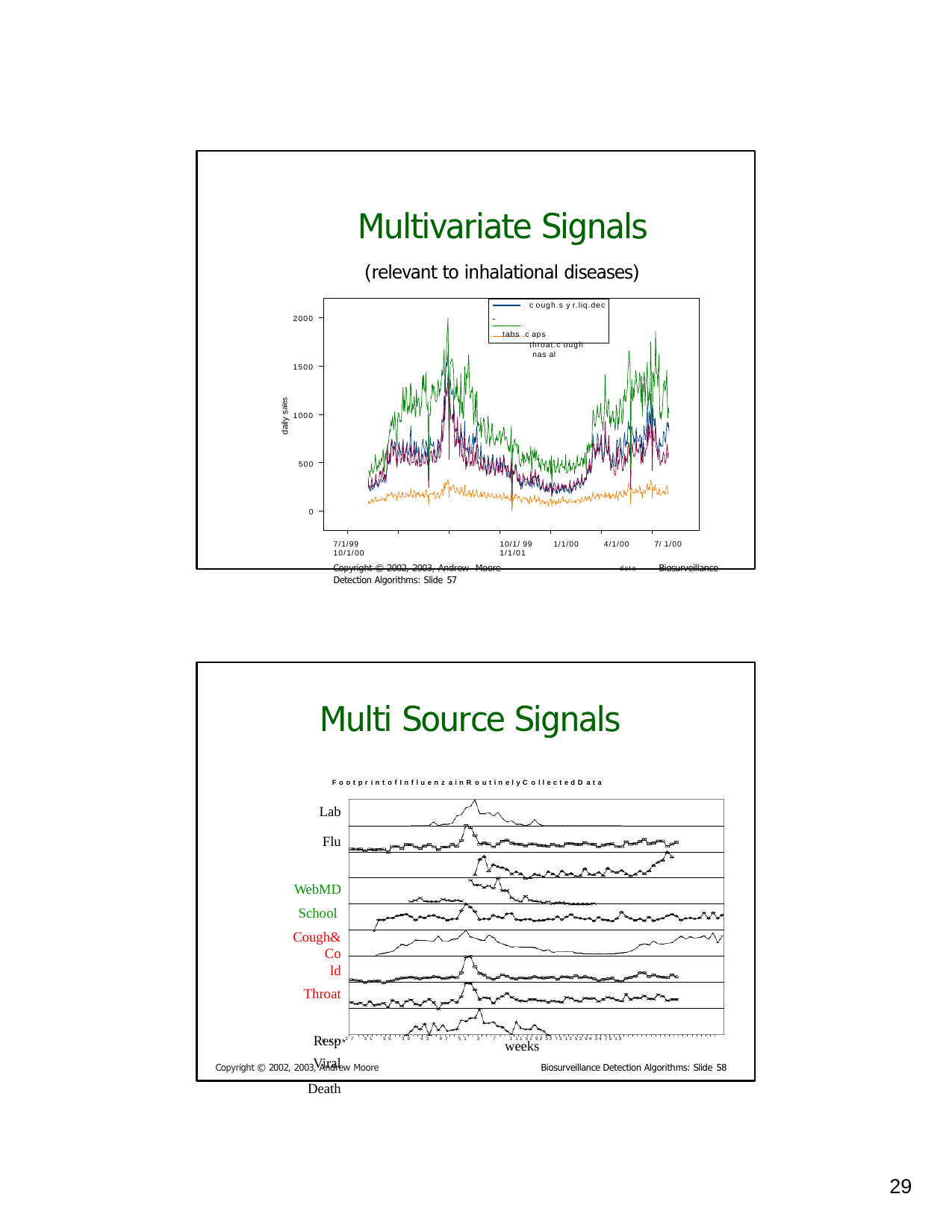

# Multivariate Signals
(relevant to inhalational diseases)
c ough.s y r.liq.dec
 	    tabs .c aps
throat.c ough  nas al

2000

1500

daily sales
1000

500

0

7/1/99	10/1/ 99	1/1/00	4/1/00	7/ 1/00	10/1/00	1/1/01
Copyright © 2002, 2003, Andrew  Moore	date	Biosurveillance Detection Algorithms: Slide 57

Multi Source Signals
F o o t p r i n t o f I n f l u e n z a i n R o u t i n e l y C o l l e c t e d D a t a
|  |
| --- |
|  |
|  |
|  |
|  |
|  |
|  |
|  |
|  |

Lab
Flu  WebMD  School  Cough&
Cold
Throat  Resp
Viral
Death
L a b

F l u

W  e  b  M D

S c h o o l

C o u g h  &     C o l d

C o u g h  S y  r u p

R   e s p

V i r a l

D   e a t h
2  7        3  1        3  5        3  9        4  3        4  7        5  1        3	7
1 1 1 5 1 9 2 3 2 7 3 1 3 5 3 9 4 3 4 7 5 1 3

weeks
Copyright © 2002, 2003, Andrew Moore
Biosurveillance Detection Algorithms: Slide 58
29